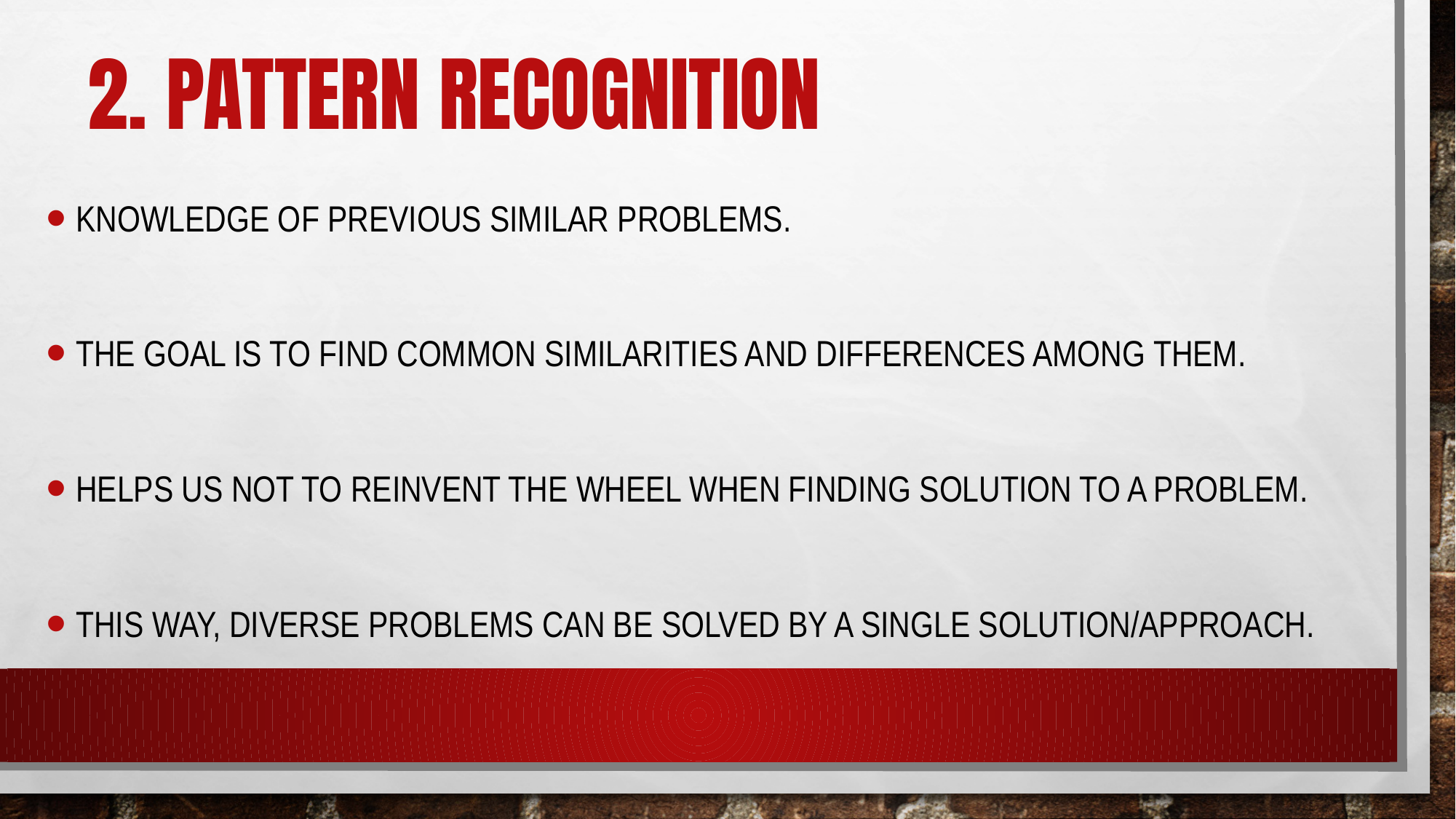

# 2. Pattern Recognition
Knowledge of previous similar problems.

The goal is to find common similarities and differences among them.

Helps us not to reinvent the wheel when finding solution to a problem.

This way, diverse problems can be solved by a single solution/approach.